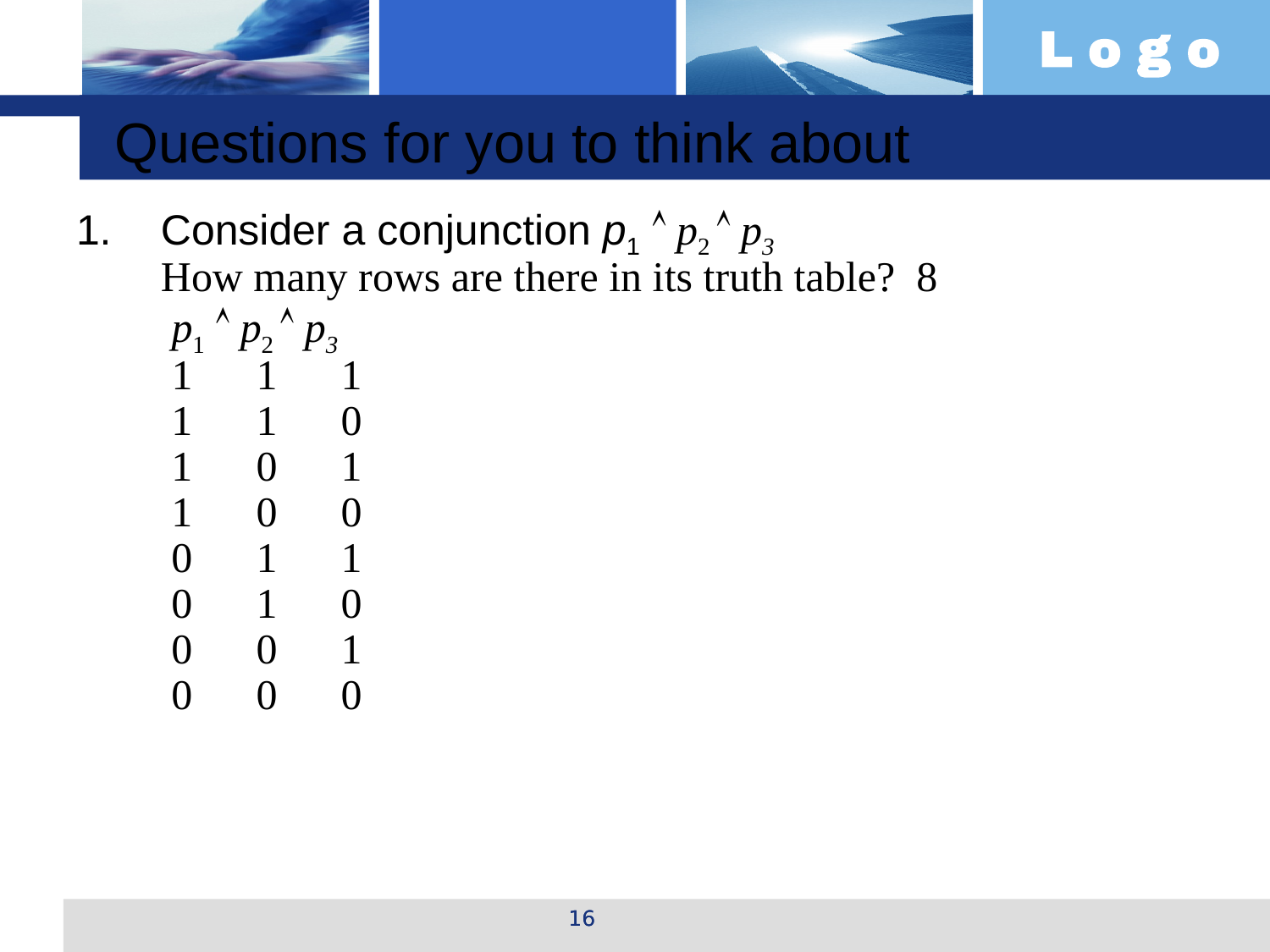

Consider a conjunction p1 ∧ p2 ∧ p3
How many rows are there in its truth table?  8
 p1 ∧ p2 ∧ p3
 1      1      1
 1      1      0
 1      0      1
 1      0      0
 0      1      1
 0      1      0
 0      0      1
 0      0      0
Questions for you to think about
16
16